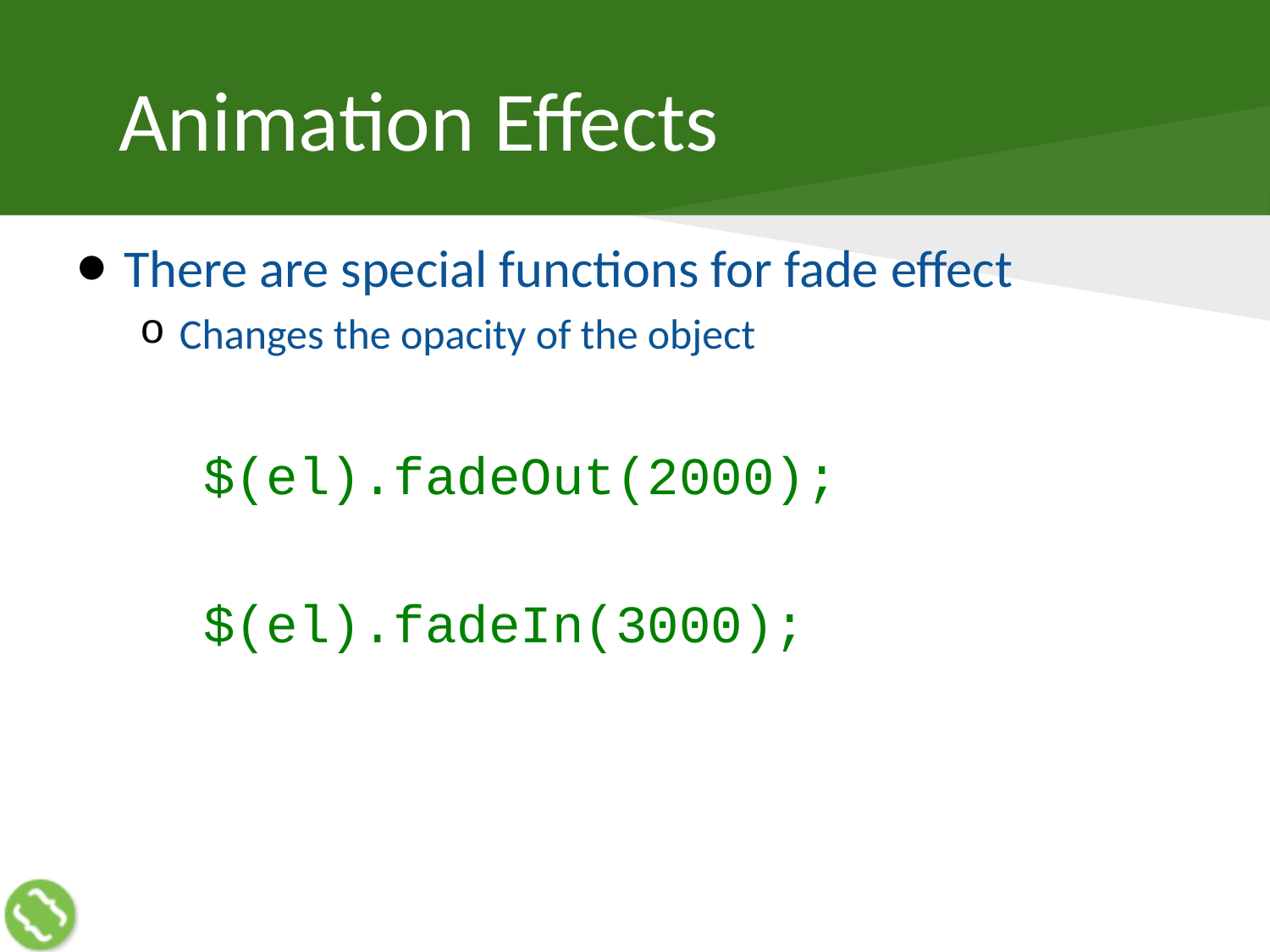

# Animation Effects
There are special functions for fade effect
Changes the opacity of the object

	$(el).fadeOut(2000);

	$(el).fadeIn(3000);